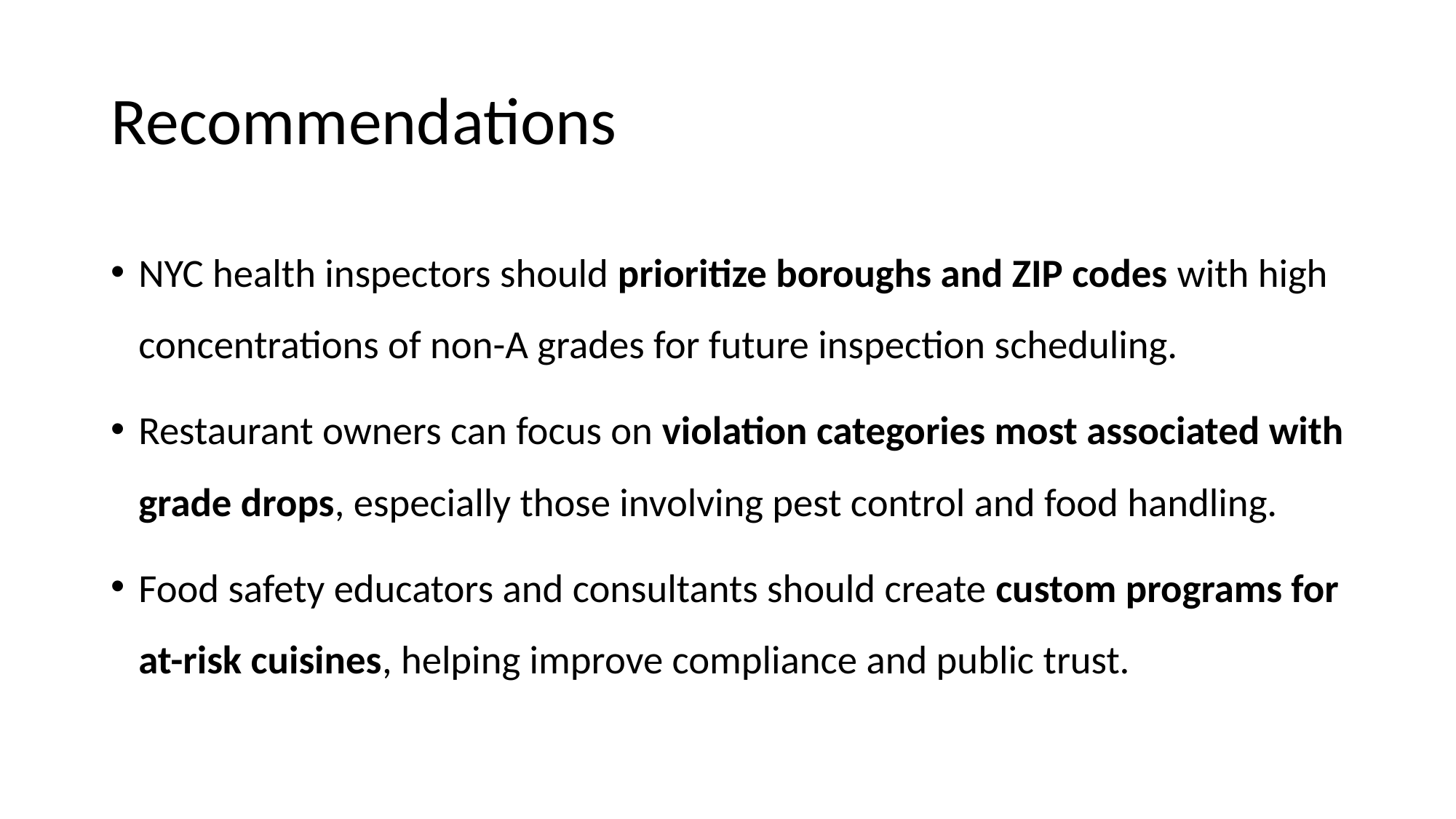

# Recommendations
NYC health inspectors should prioritize boroughs and ZIP codes with high concentrations of non-A grades for future inspection scheduling.
Restaurant owners can focus on violation categories most associated with grade drops, especially those involving pest control and food handling.
Food safety educators and consultants should create custom programs for at-risk cuisines, helping improve compliance and public trust.